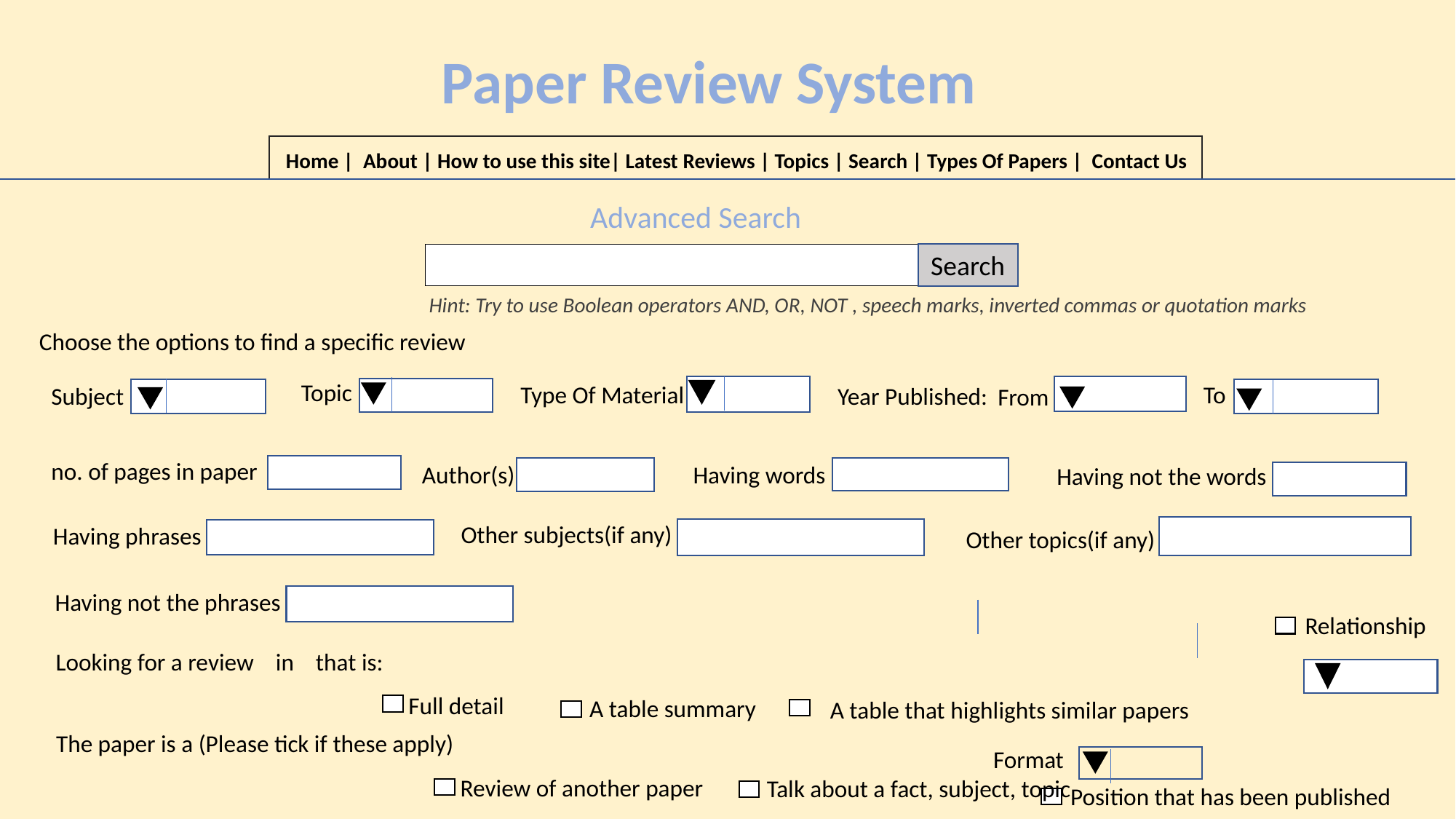

Paper Review System
 Home |  About | How to use this site| Latest Reviews | Topics | Search | Types Of Papers |  Contact Us
Advanced Search
Search

Hint: Try to use Boolean operators AND, OR, NOT , speech marks, inverted commas or quotation marks
Choose the options to find a specific review
Topic
Type Of Material
To
Year Published:
Subject
From

no. of pages in paper
Having words
Author(s)
Having not the words

 Other subjects(if any)
Having phrases

 Other topics(if any)

Having not the phrases

Relationship

Looking for a review    in    that is:

Full detail
A table summary
A table that highlights similar papers

The paper is a (Please tick if these apply)
Format

Review of another paper
Talk about a fact, subject, topic
Position that has been published